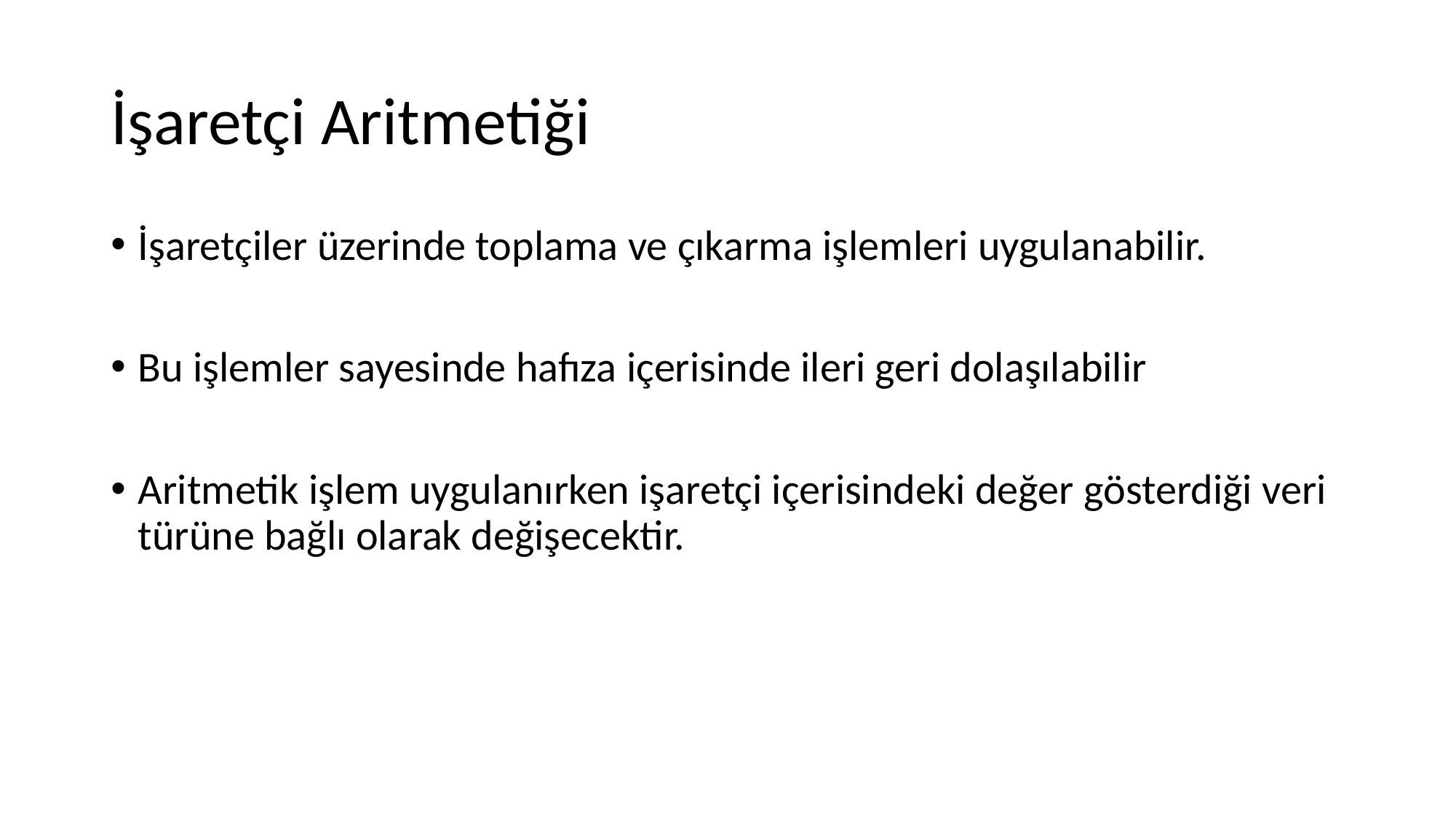

# İşaretçi Aritmetiği
İşaretçiler üzerinde toplama ve çıkarma işlemleri uygulanabilir.

Bu işlemler sayesinde hafıza içerisinde ileri geri dolaşılabilir

Aritmetik işlem uygulanırken işaretçi içerisindeki değer gösterdiği veri türüne bağlı olarak değişecektir.